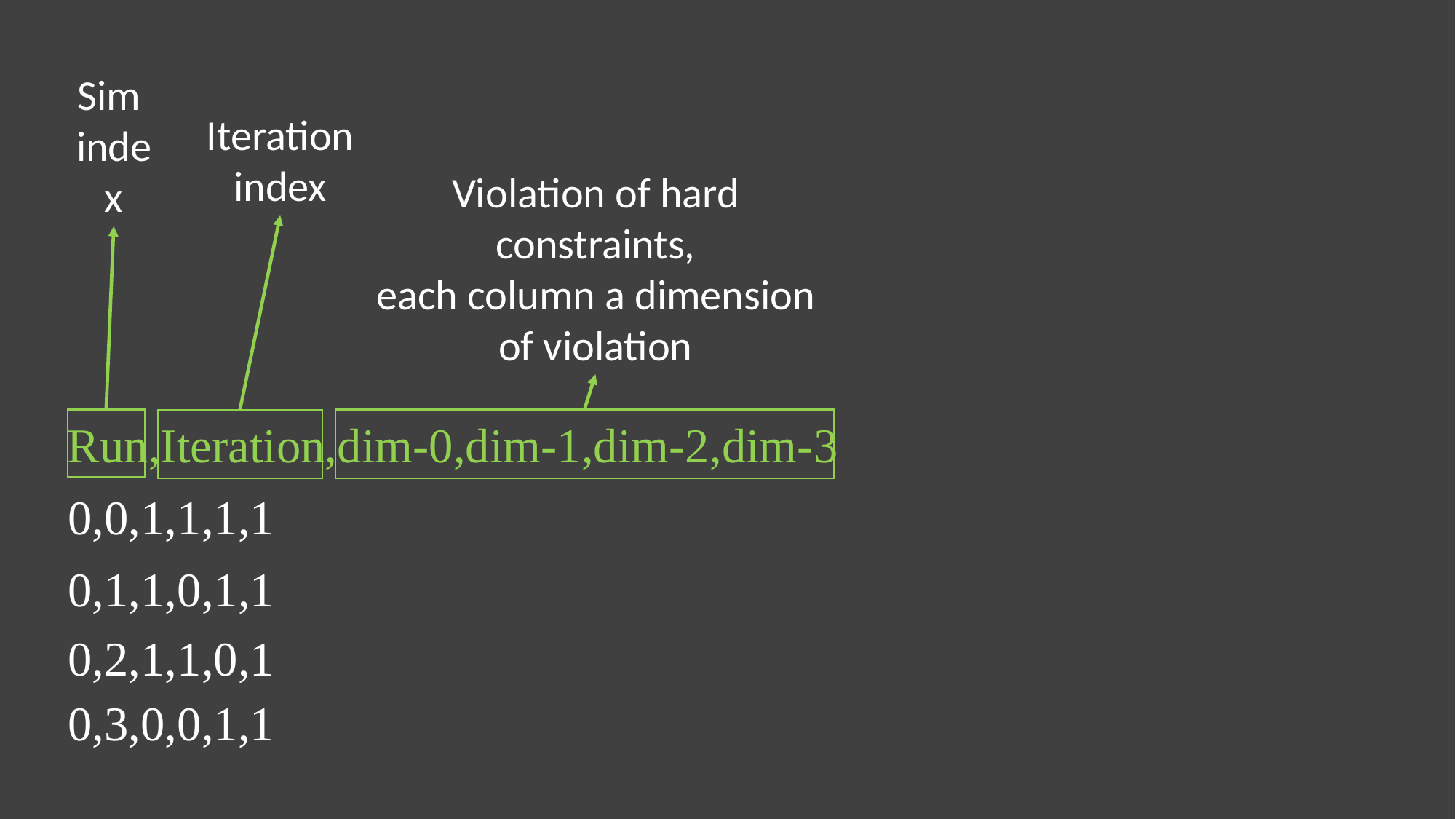

Sim
index
Iteration index
Violation of hard constraints,
each column a dimension of violation
Run,Iteration,dim-0,dim-1,dim-2,dim-3

0,0,1,1,1,1
0,1,1,0,1,1
0,2,1,1,0,1
0,3,0,0,1,1